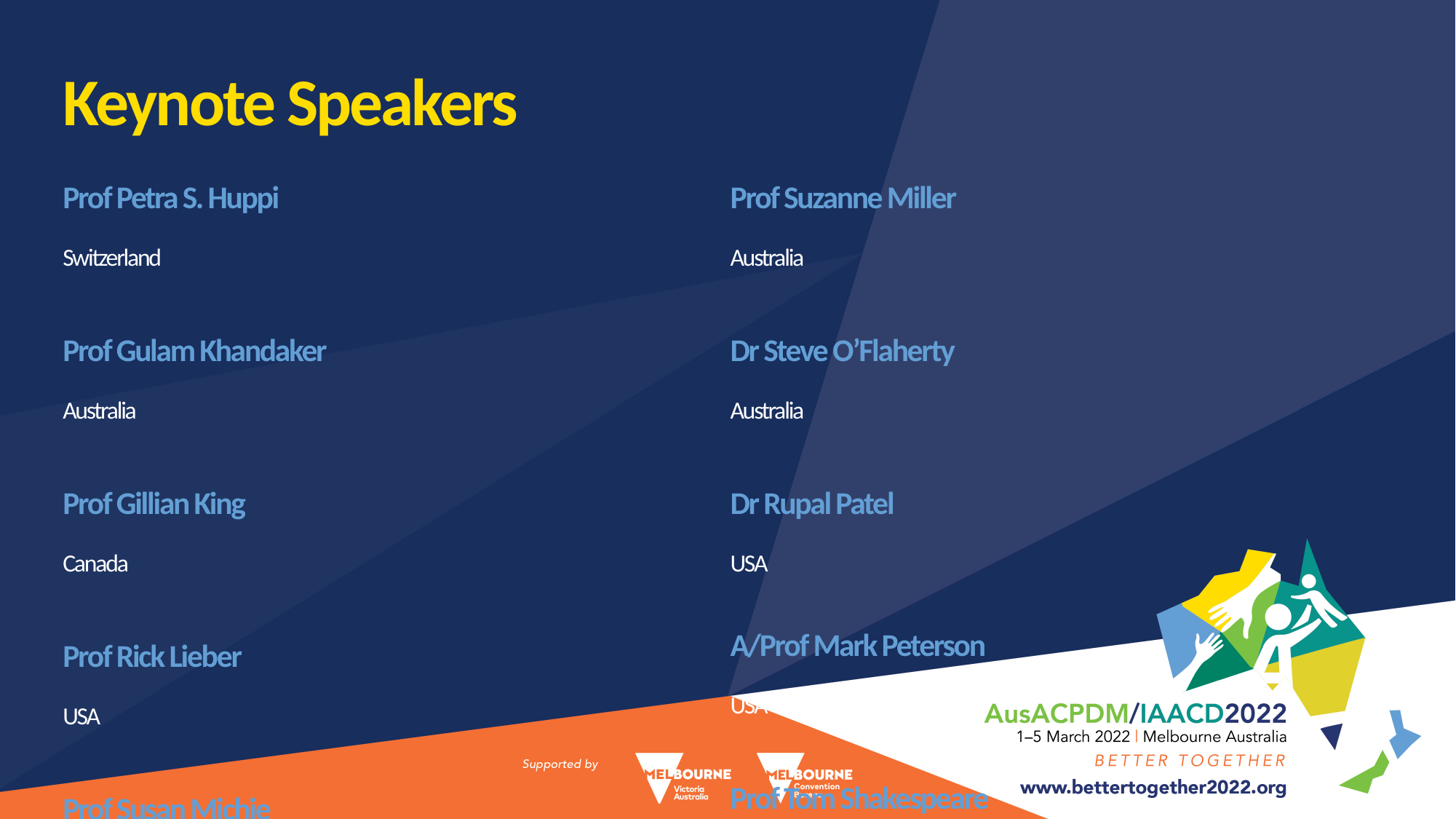

# Keynote Speakers
Prof Petra S. Huppi
Switzerland

Prof Gulam Khandaker
Australia

Prof Gillian King
Canada

Prof Rick Lieber
USA

Prof Susan Michie
United Kingdom
Prof Suzanne Miller
Australia

Dr Steve O’Flaherty
Australia

Dr Rupal Patel
USA

A/Prof Mark Peterson
USA

Prof Tom Shakespeare
United Kingdom